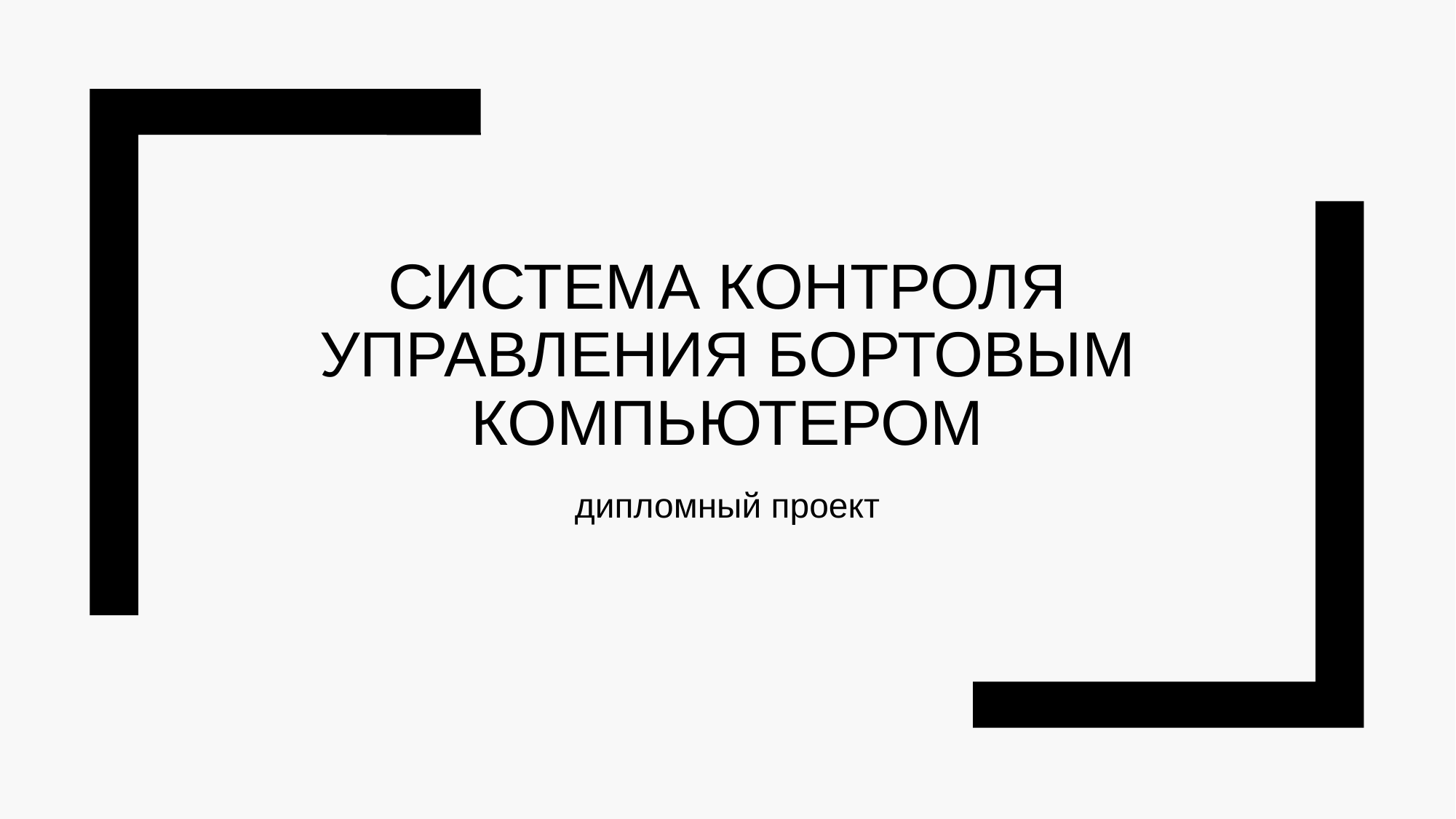

# Система контроля управления бортовым компьютером
дипломный проект